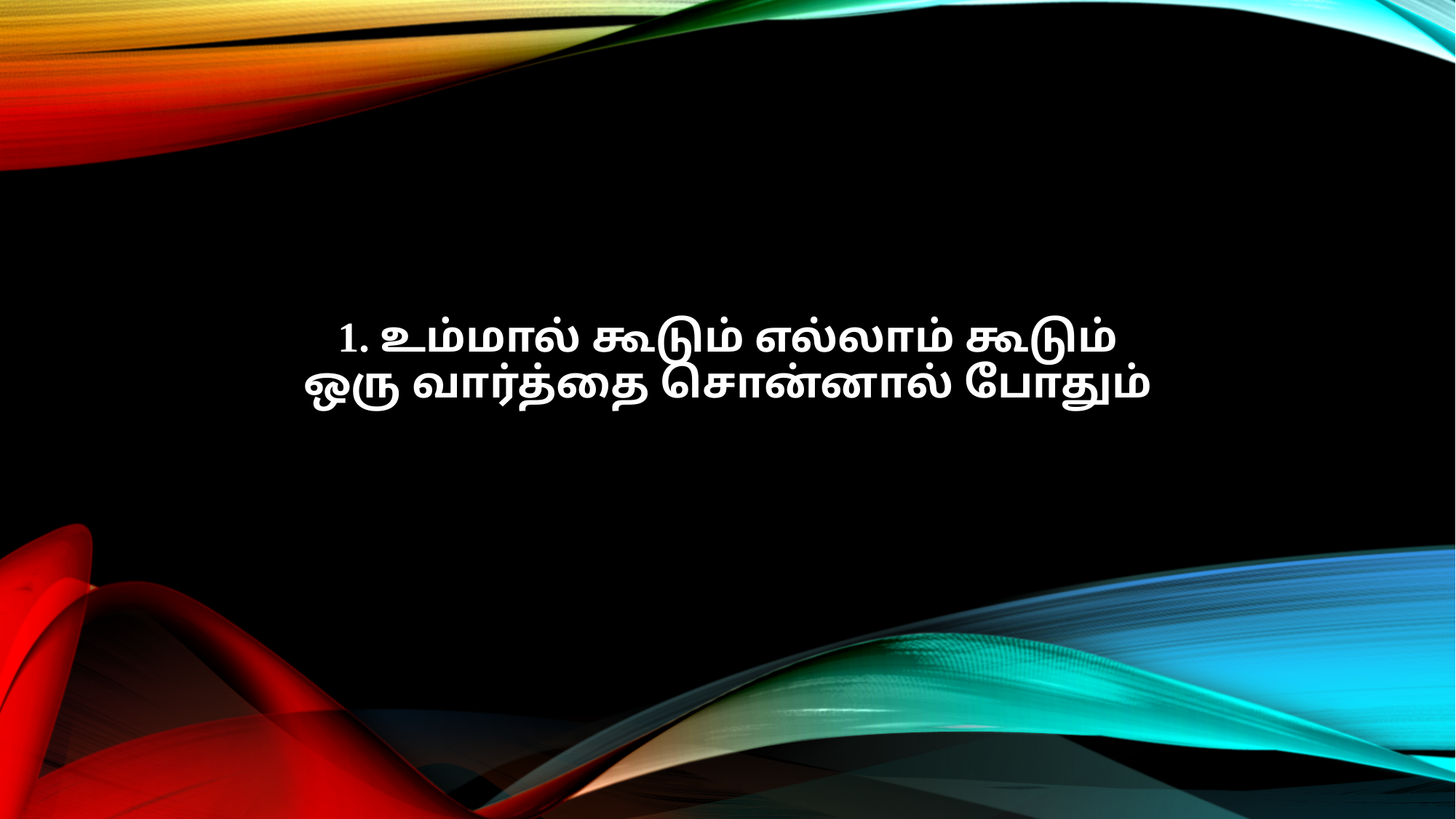

1. உம்மால் கூடும் எல்லாம் கூடும்
ஒரு வார்த்தை சொன்னால் போதும்